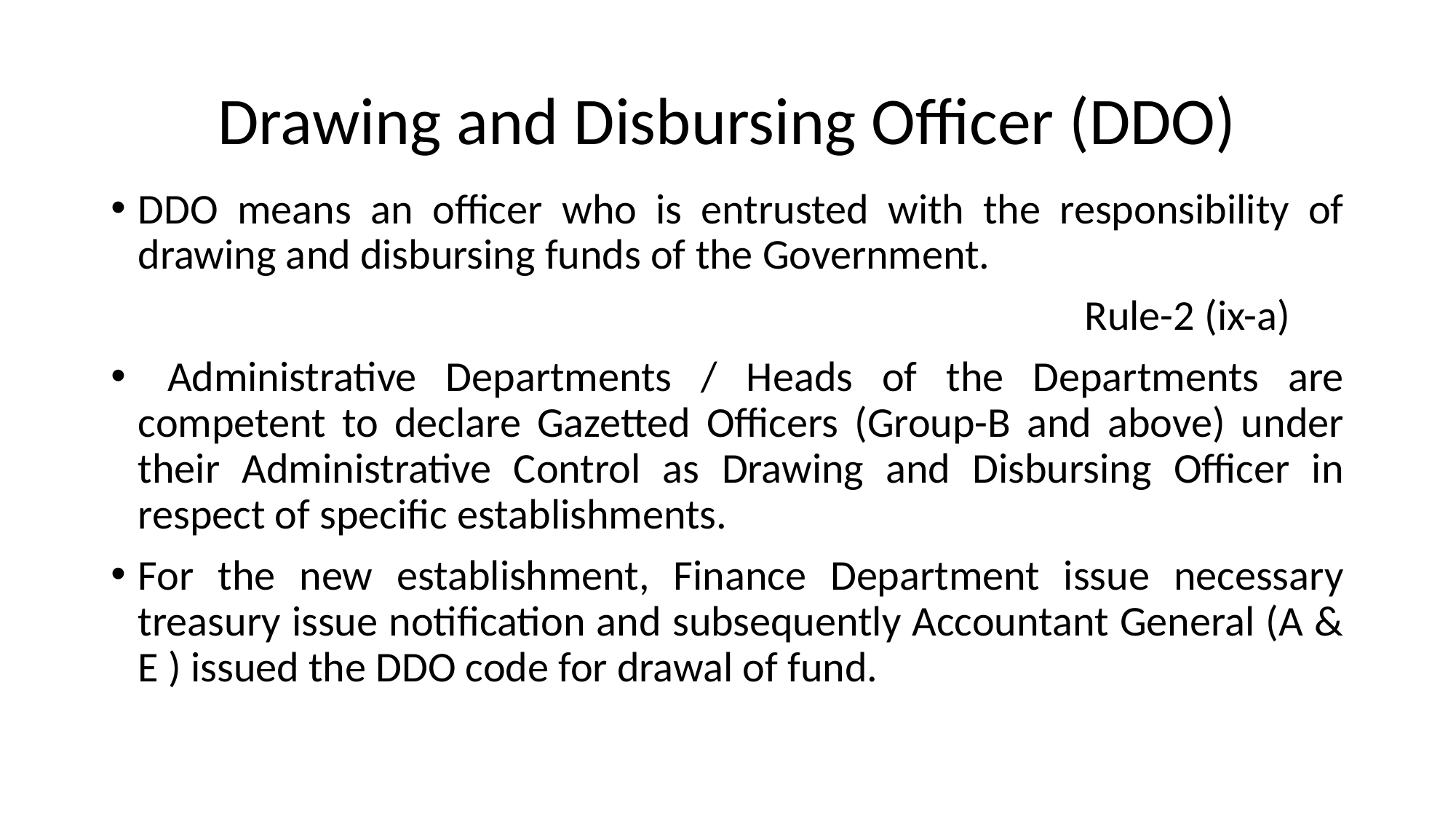

# Drawing and Disbursing Officer (DDO)
DDO means an officer who is entrusted with the responsibility of drawing and disbursing funds of the Government.
                                                                                                     Rule-2 (ix-a)
 Administrative Departments / Heads of the Departments are competent to declare Gazetted Officers (Group-B and above) under their Administrative Control as Drawing and Disbursing Officer in respect of specific establishments.
For the new establishment, Finance Department issue necessary treasury issue notification and subsequently Accountant General (A & E ) issued the DDO code for drawal of fund.